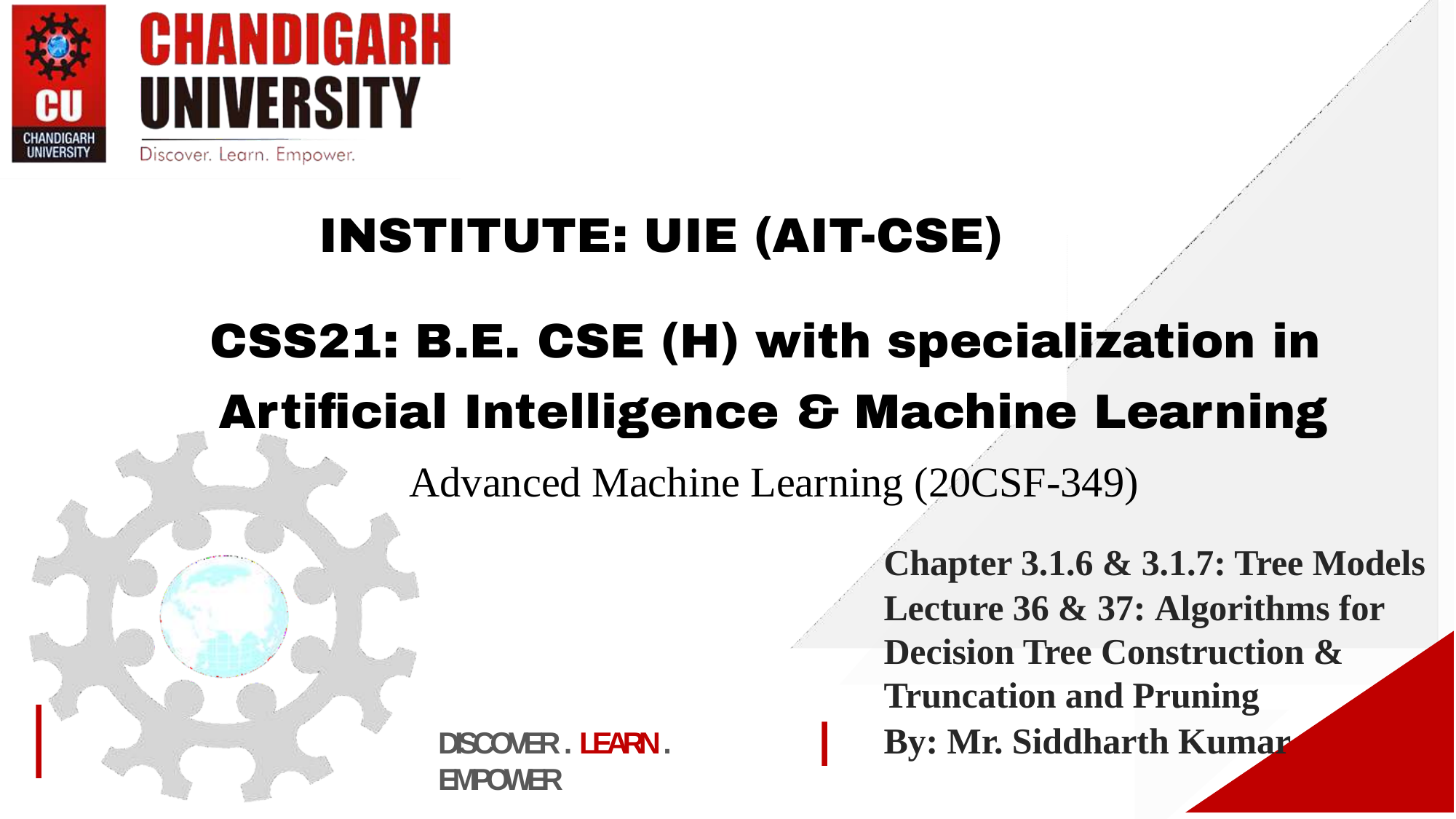

# INSTITUTE: UIE (AIT-CSE)
CSS21: B.E. CSE (H) with specialization in
Artificial Intelligence & Machine Learning
Advanced Machine Learning (20CSF-349)

Chapter 3.1.6 & 3.1.7: Tree Models
Lecture 36 & 37: Algorithms for Decision Tree Construction & Truncation and Pruning
By: Mr. Siddharth Kumar

DISCOVER . LEARN . EMPOWER